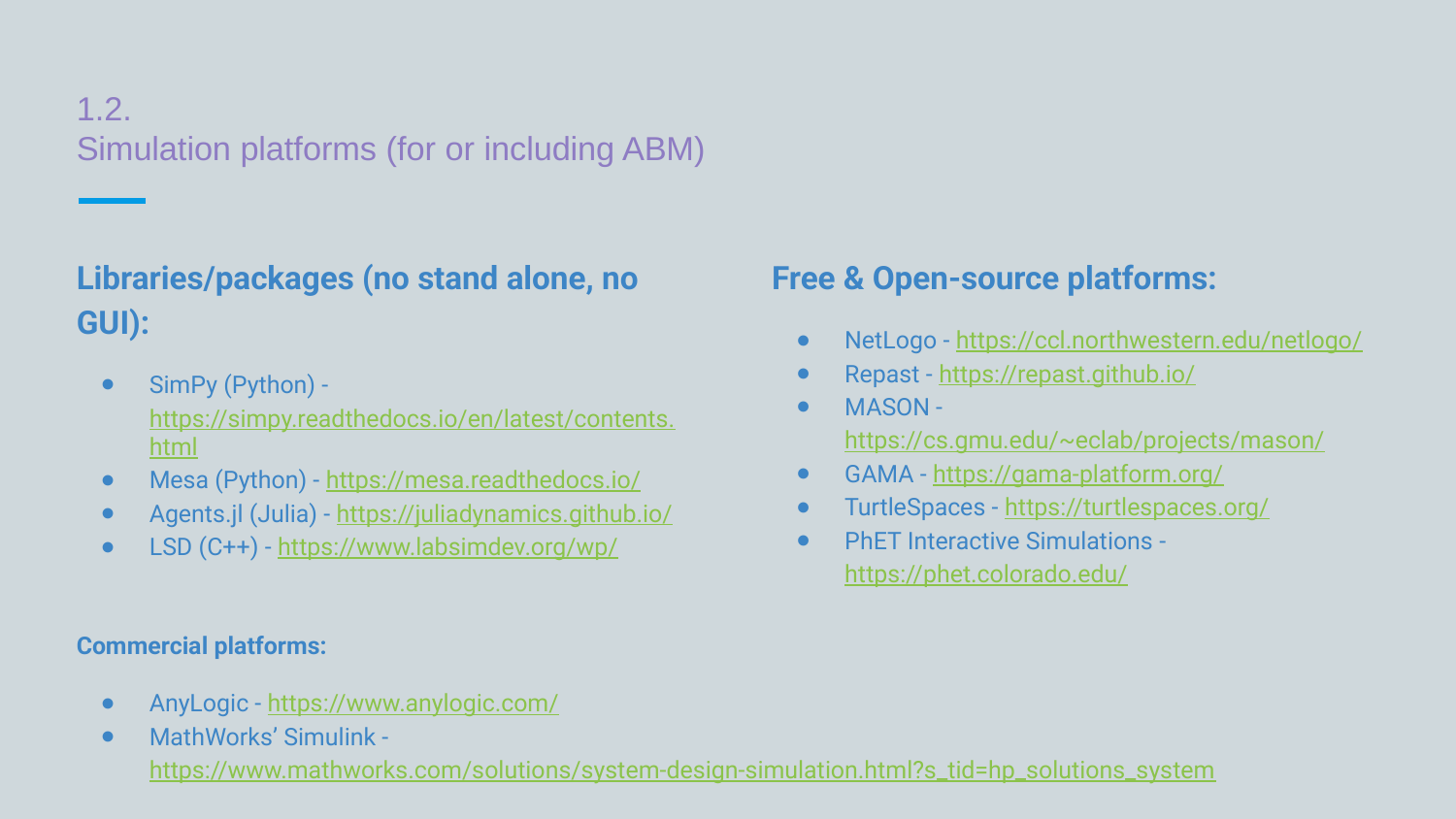

# 1.2.
Simulation platforms (for or including ABM)
Libraries/packages (no stand alone, no GUI):
SimPy (Python) - https://simpy.readthedocs.io/en/latest/contents.html
Mesa (Python) - https://mesa.readthedocs.io/
Agents.jl (Julia) - https://juliadynamics.github.io/
LSD (C++) - https://www.labsimdev.org/wp/
Free & Open-source platforms:
NetLogo - https://ccl.northwestern.edu/netlogo/
Repast - https://repast.github.io/
MASON - https://cs.gmu.edu/~eclab/projects/mason/
GAMA - https://gama-platform.org/
TurtleSpaces - https://turtlespaces.org/
PhET Interactive Simulations - https://phet.colorado.edu/
Commercial platforms:
AnyLogic - https://www.anylogic.com/
MathWorks’ Simulink - https://www.mathworks.com/solutions/system-design-simulation.html?s_tid=hp_solutions_system